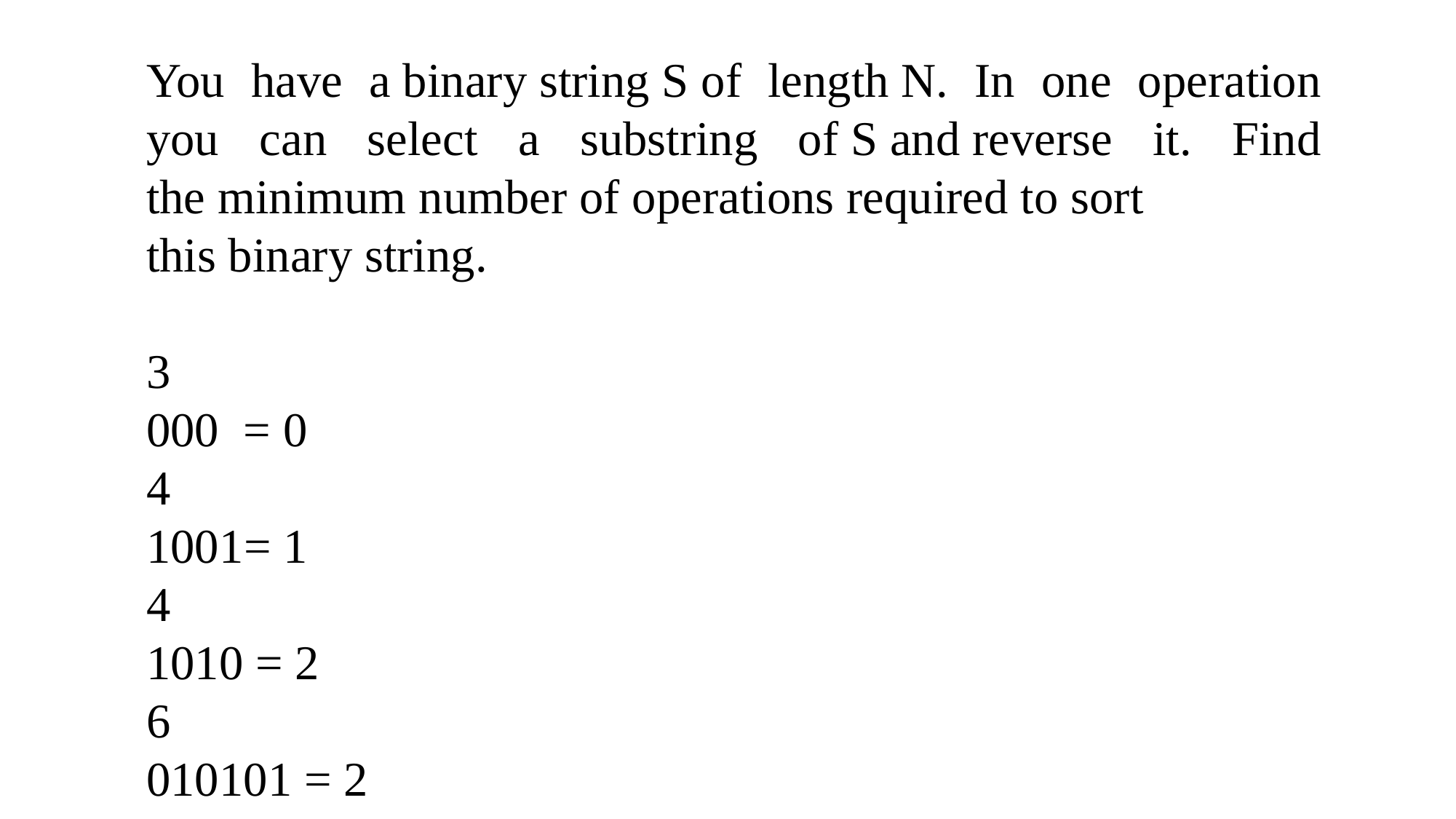

You have a binary string S of length N. In one operation you can select a substring of S and reverse it. Find the minimum number of operations required to sort
this binary string.
3
000  = 0
4
= 1
4
1010 = 2
6
010101 = 2